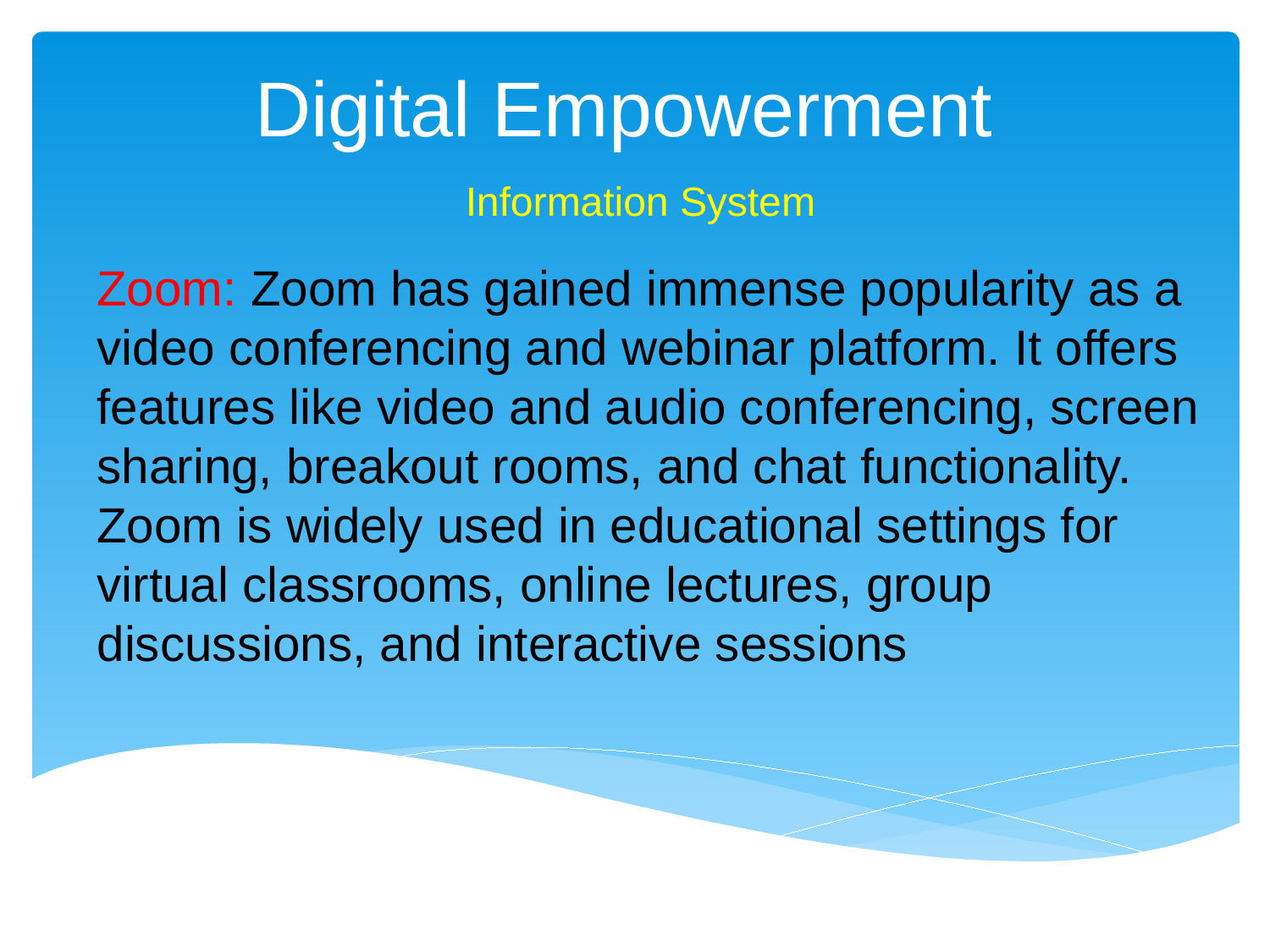

# Digital Empowerment
 Information System

Zoom: Zoom has gained immense popularity as a video conferencing and webinar platform. It offers features like video and audio conferencing, screen
sharing, breakout rooms, and chat functionality. Zoom is widely used in educational settings for virtual classrooms, online lectures, group discussions, and interactive sessions